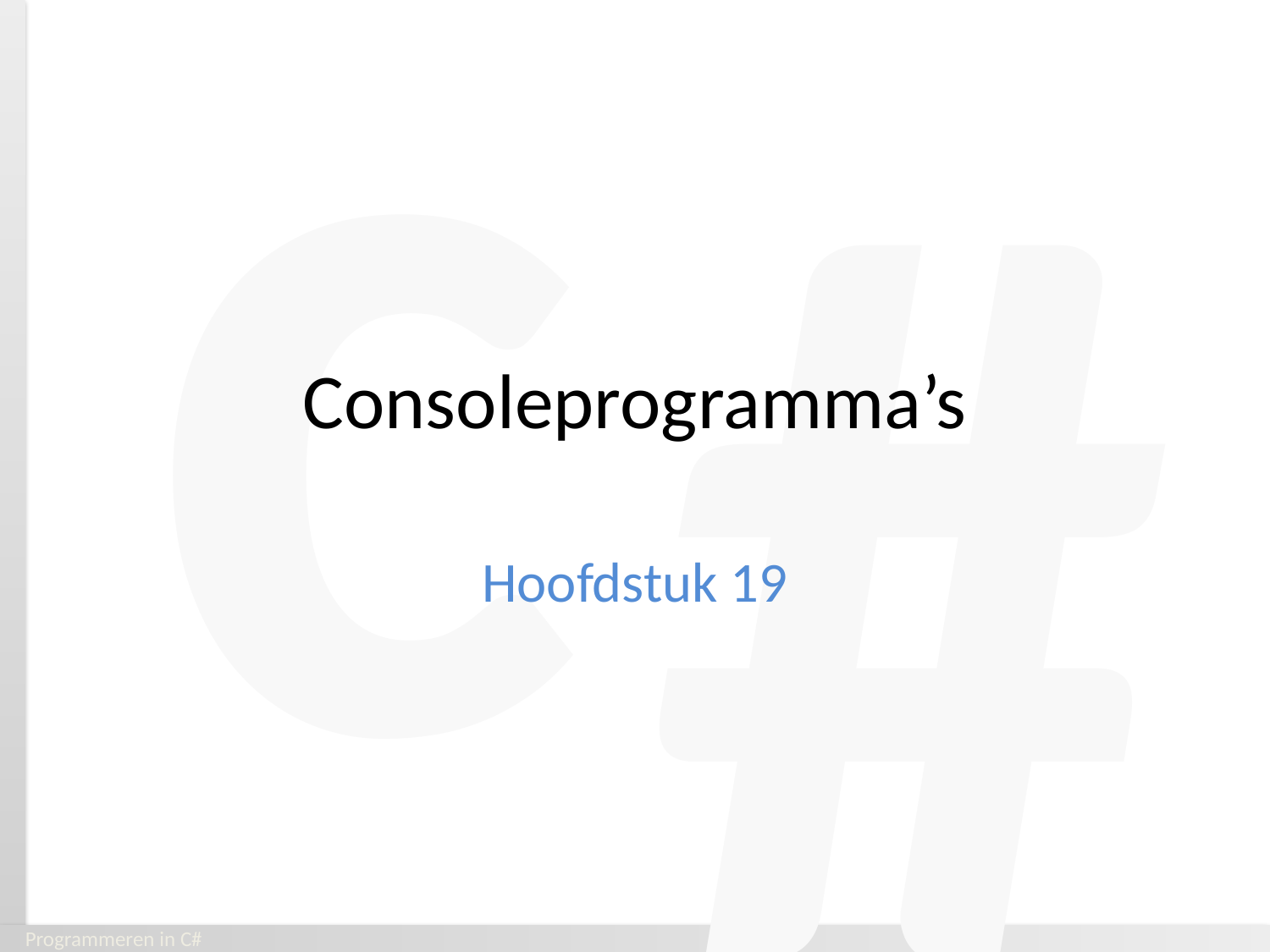

# Consoleprogramma’s
Hoofdstuk 19
Programmeren in C#